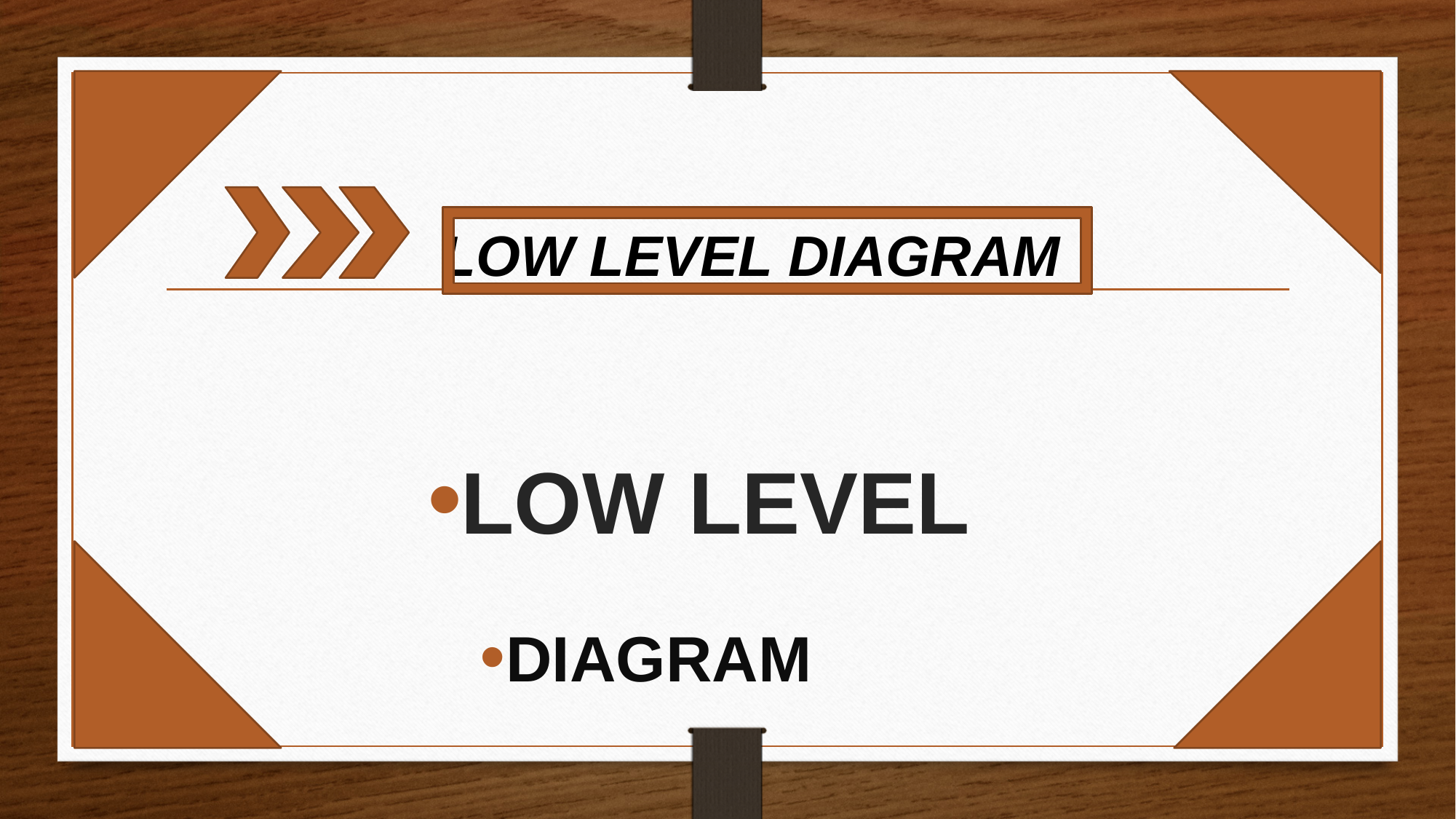

# LOW LEVEL DIAGRAM

LOW LEVEL

DIAGRAM